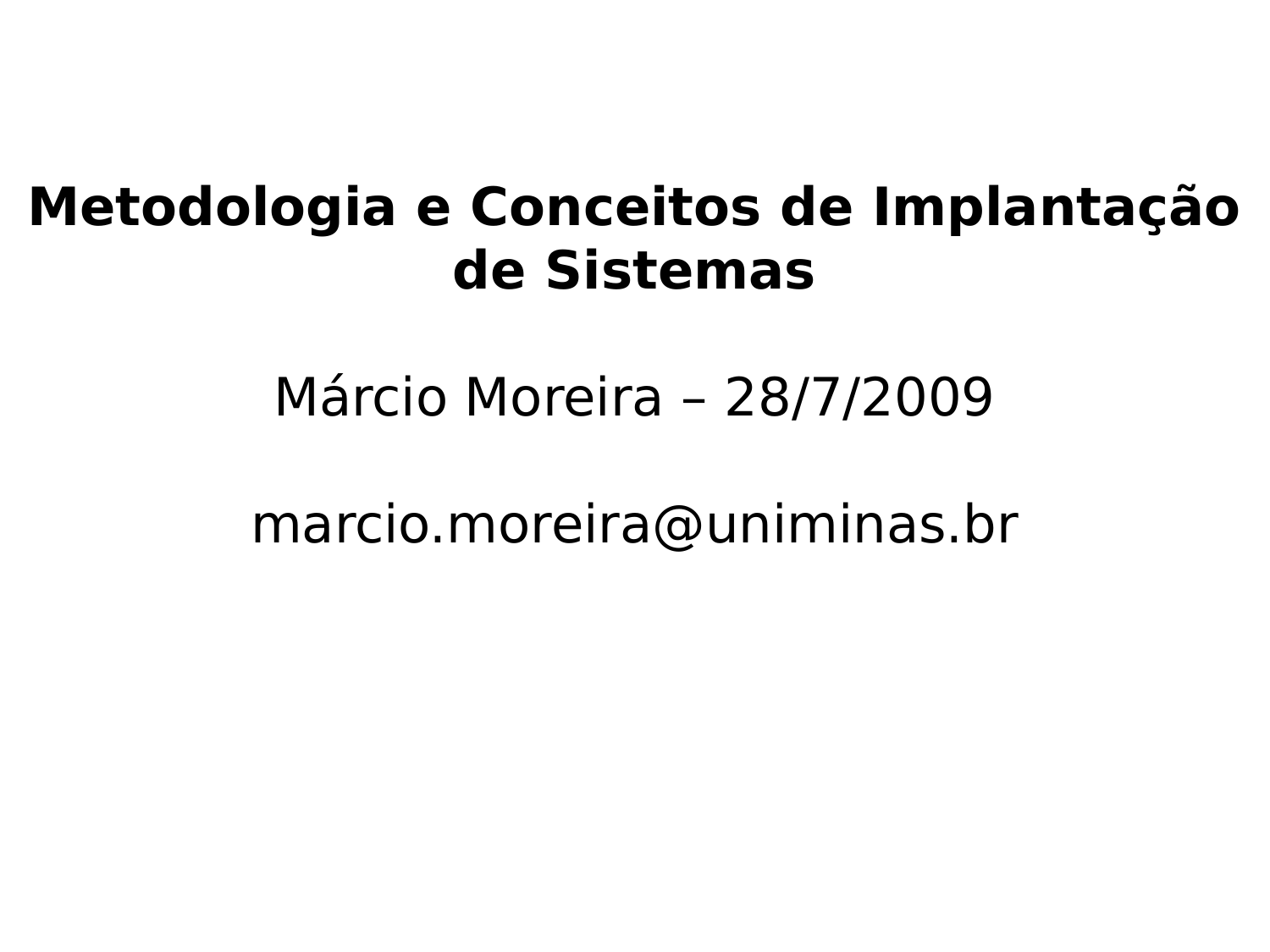

# Metodologia e Conceitos de Implantação de Sistemas Márcio Moreira – 28/7/2009 marcio.moreira@uniminas.br